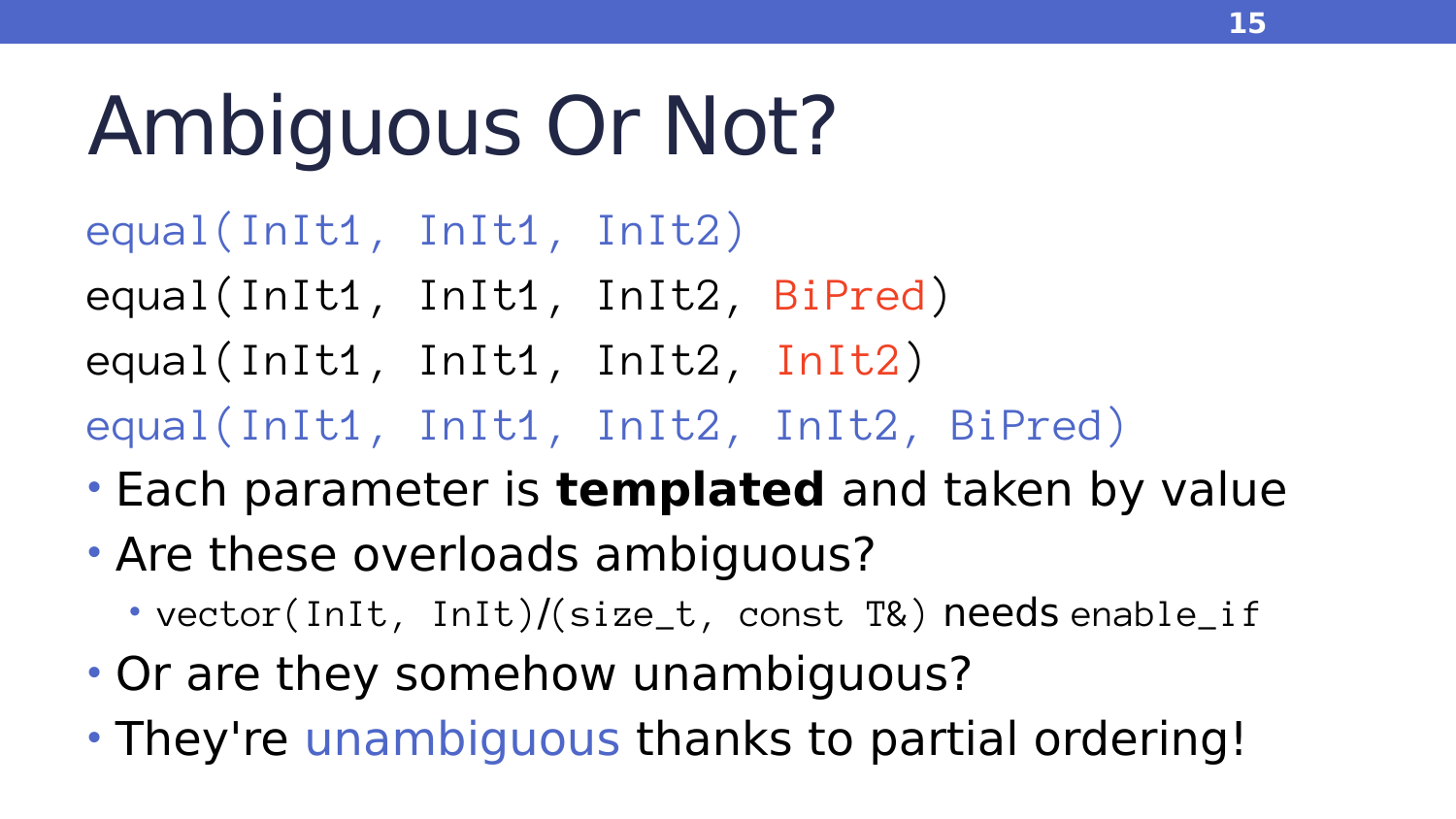

15
# Ambiguous Or Not?
equal(InIt1, InIt1, InIt2)
equal(InIt1, InIt1, InIt2, BiPred)
equal(InIt1, InIt1, InIt2, InIt2)
equal(InIt1, InIt1, InIt2, InIt2, BiPred)
Each parameter is templated and taken by value
Are these overloads ambiguous?
vector(InIt, InIt)/(size_t, const T&) needs enable_if
Or are they somehow unambiguous?
They're unambiguous thanks to partial ordering!